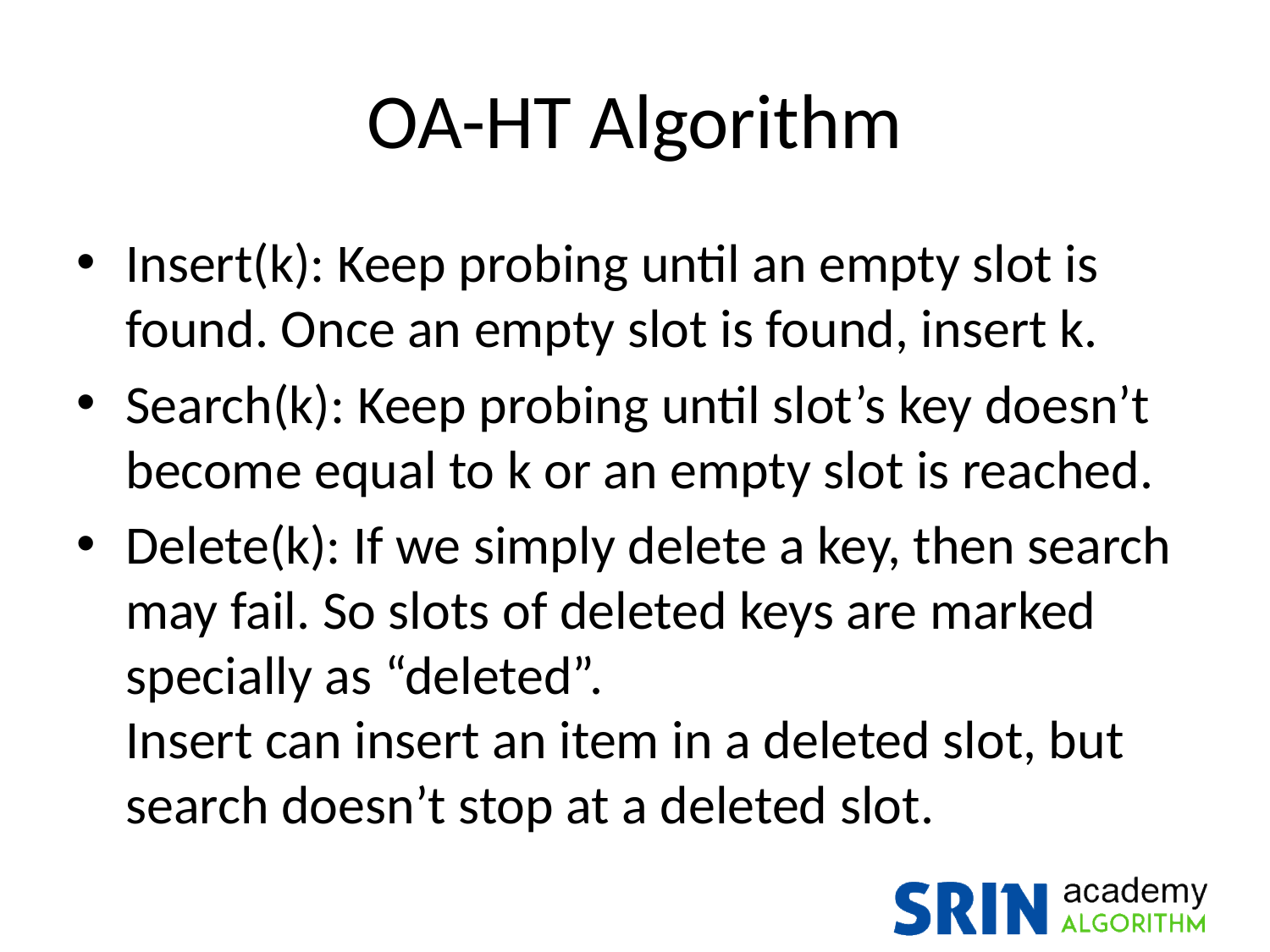

# OA-HT Algorithm
Insert(k): Keep probing until an empty slot is found. Once an empty slot is found, insert k.
Search(k): Keep probing until slot’s key doesn’t become equal to k or an empty slot is reached.
Delete(k): If we simply delete a key, then search may fail. So slots of deleted keys are marked specially as “deleted”.
Insert can insert an item in a deleted slot, but search doesn’t stop at a deleted slot.